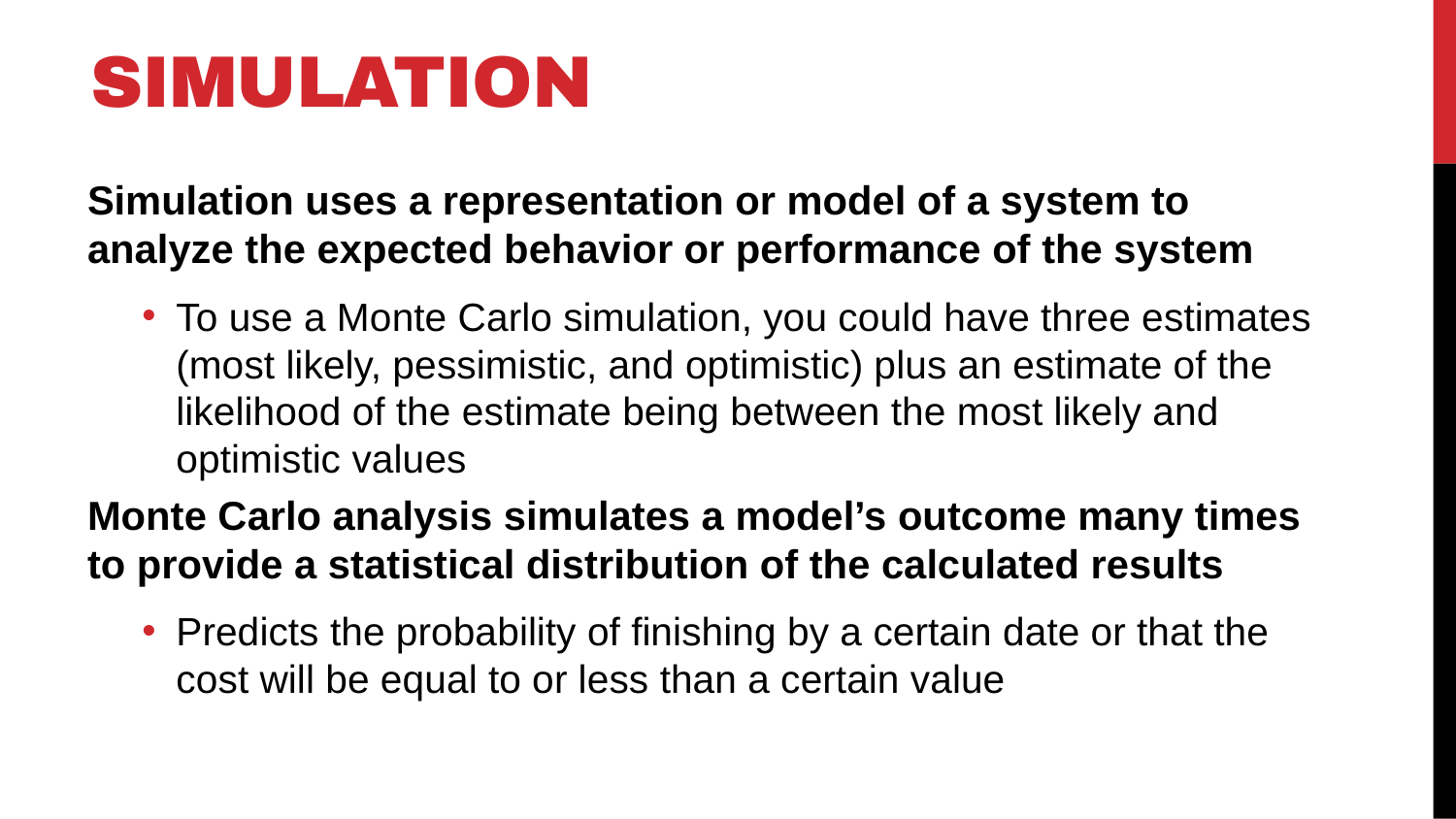

# Simulation
Simulation uses a representation or model of a system to analyze the expected behavior or performance of the system
To use a Monte Carlo simulation, you could have three estimates (most likely, pessimistic, and optimistic) plus an estimate of the likelihood of the estimate being between the most likely and optimistic values
Monte Carlo analysis simulates a model’s outcome many times to provide a statistical distribution of the calculated results
Predicts the probability of finishing by a certain date or that the cost will be equal to or less than a certain value